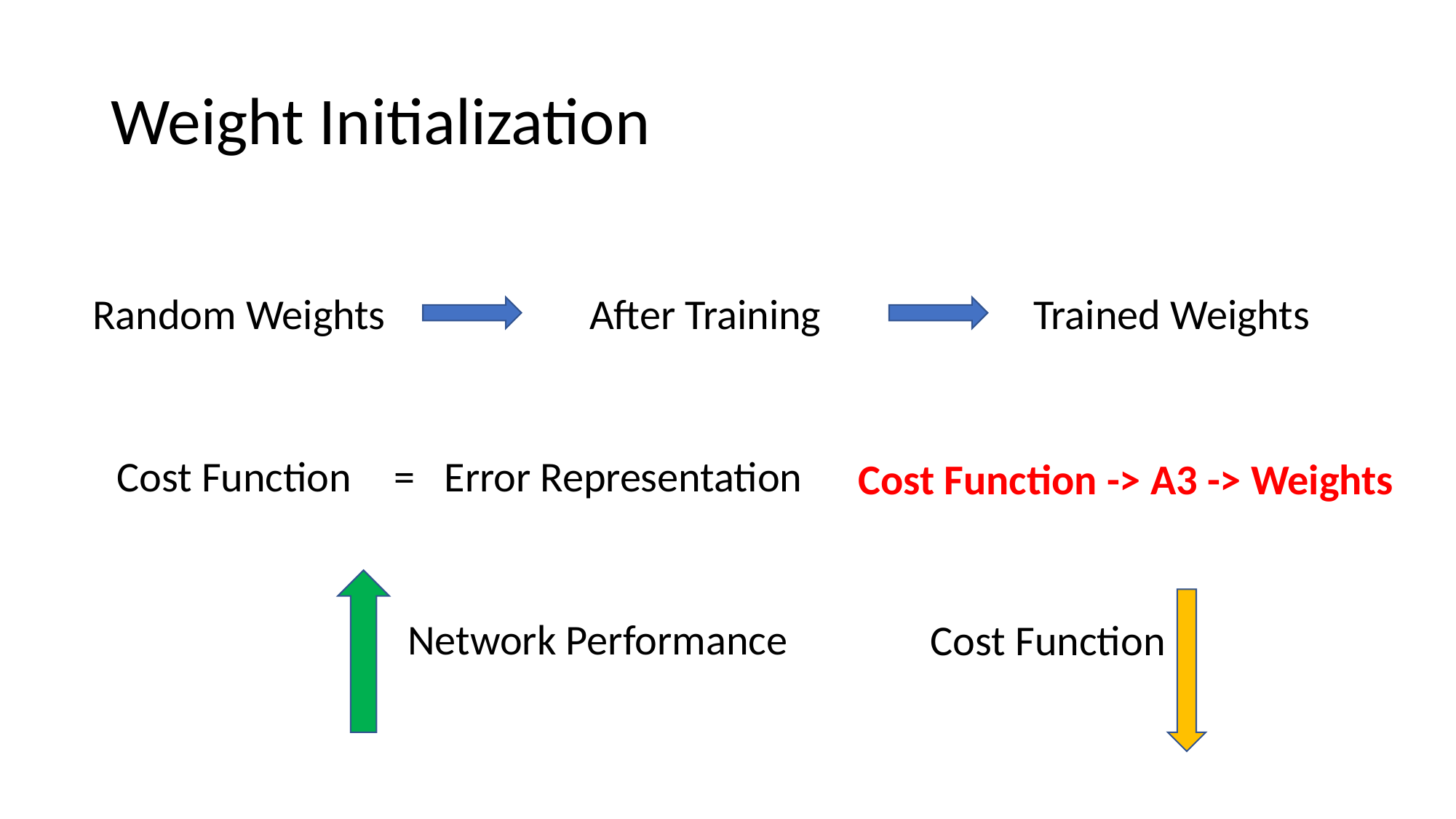

# Weight Initialization
Random Weights
After Training
Trained Weights

Cost Function
=   Error Representation
Cost Function -> A3 -> Weights

Network Performance

Cost Function